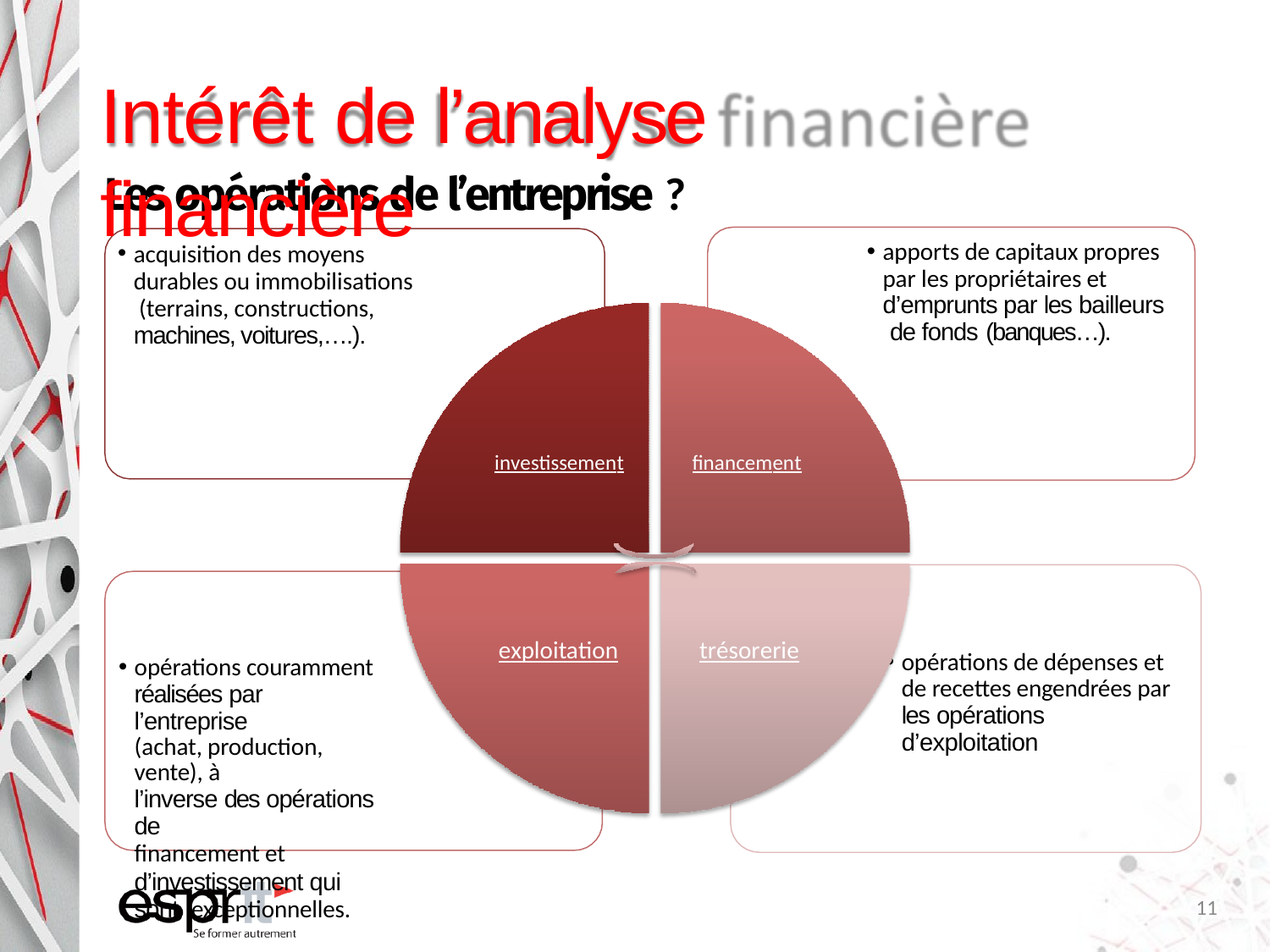

# Intérêt de l’analyse financière
Les opérations de l’entreprise ?

apports de capitaux propres  par les propriétaires et  d’emprunts par les bailleurs  de fonds (banques…).
acquisition des moyens  durables ou immobilisations  (terrains, constructions,  machines, voitures,….).

investissement
financement

exploitation
trésorerie
opérations de dépenses et  de recettes engendrées par  les opérations d’exploitation
opérations couramment  réalisées par l’entreprise
(achat, production, vente), à
l’inverse des opérations de
financement et
d’investissement qui sont  exceptionnelles.
11